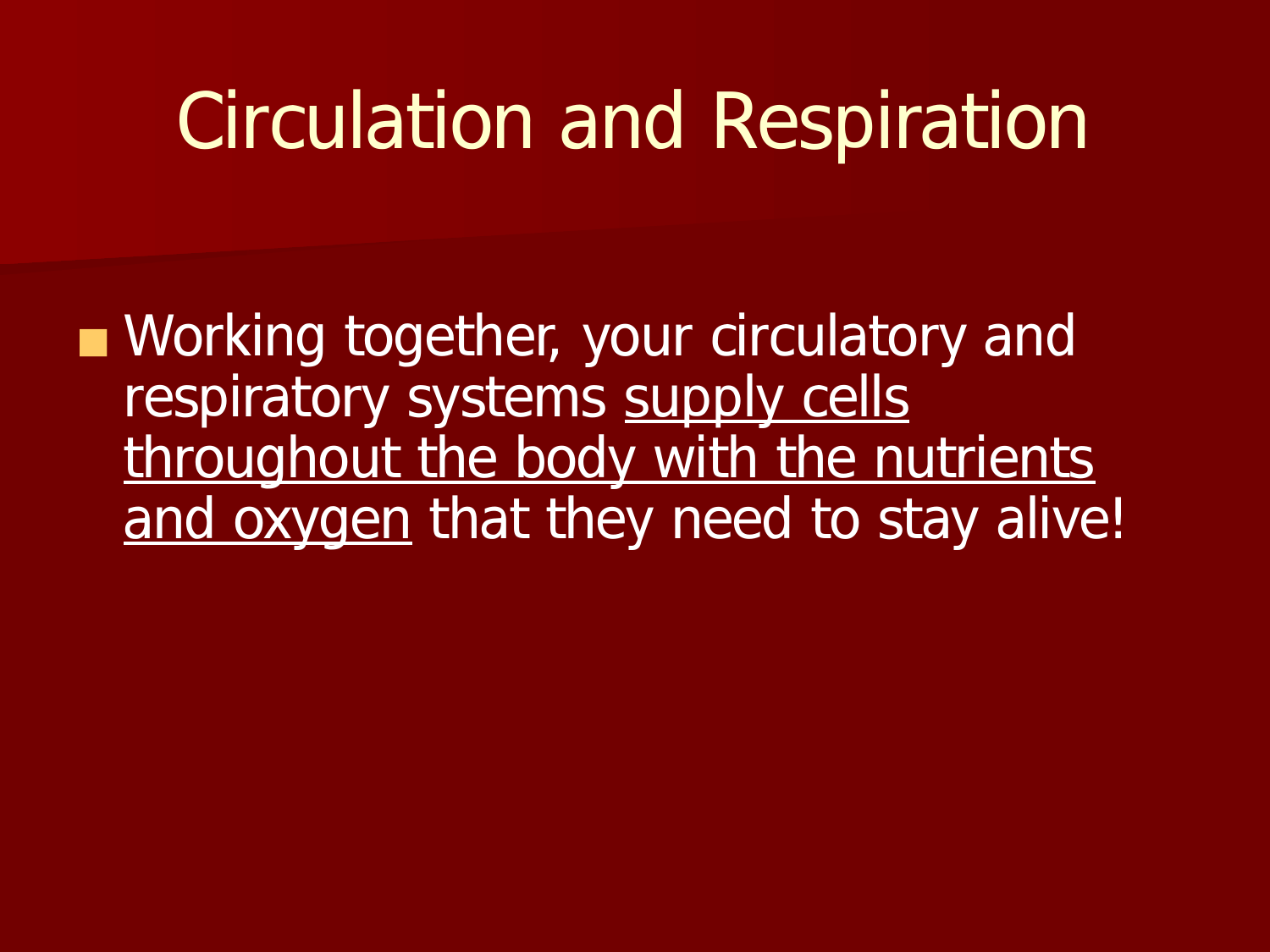

# Circulation and Respiration

Working together, your circulatory and respiratory systems supply cells throughout the body with the nutrients and oxygen that they need to stay alive!